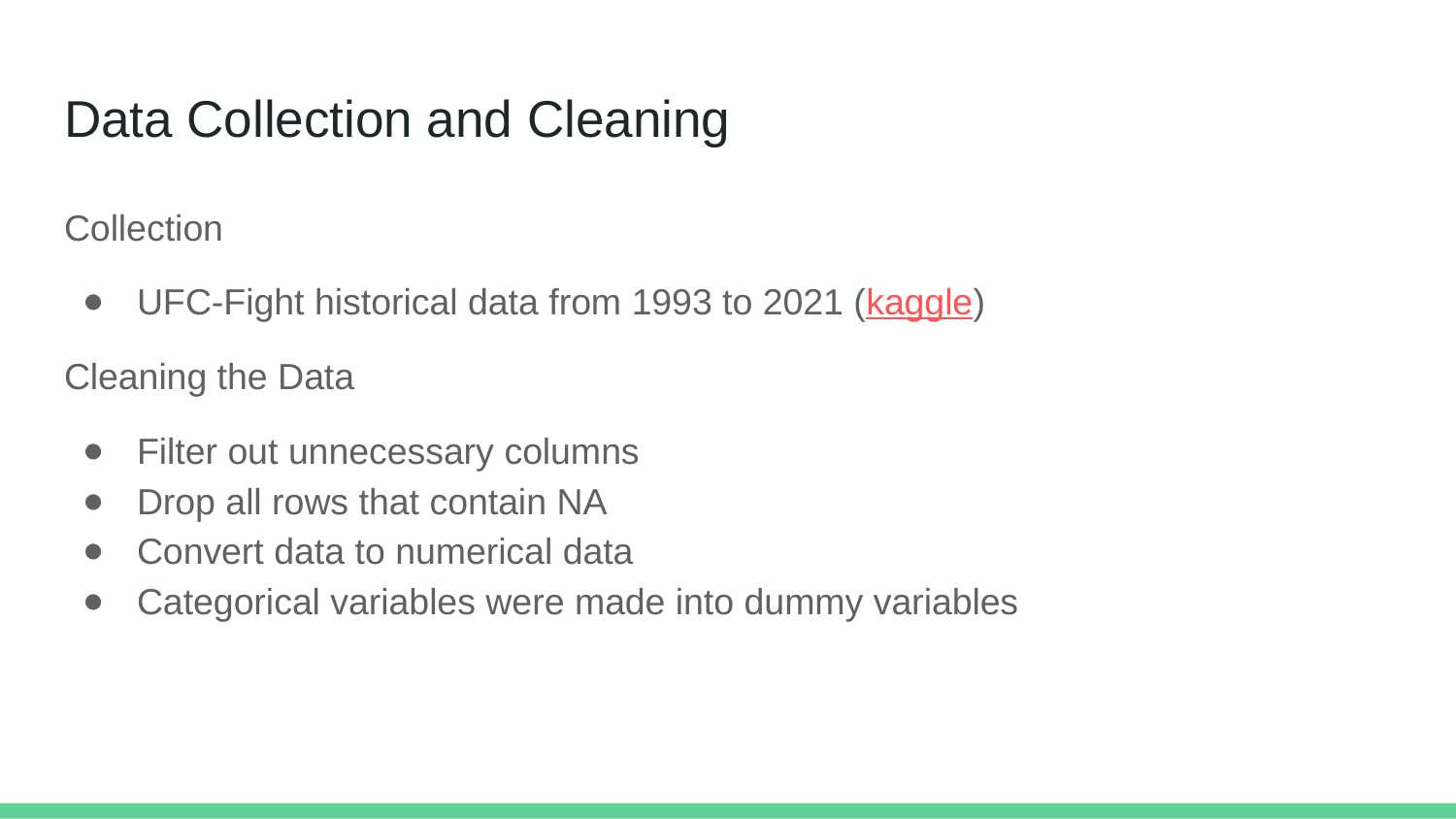

# Data Collection and Cleaning
Collection
UFC-Fight historical data from 1993 to 2021 (kaggle)
Cleaning the Data
Filter out unnecessary columns
Drop all rows that contain NA
Convert data to numerical data
Categorical variables were made into dummy variables